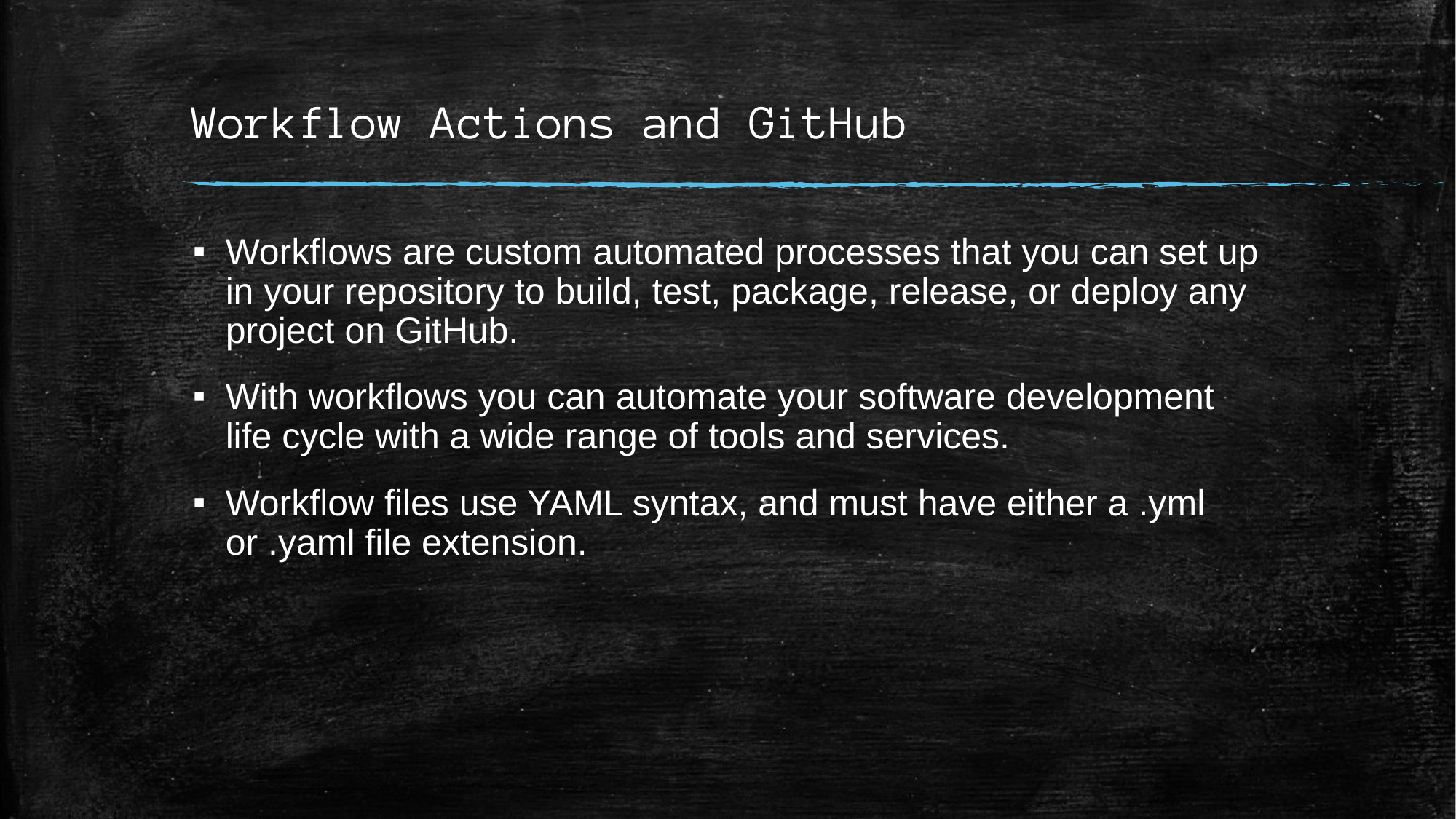

# Workflow Actions and GitHub
Workflows are custom automated processes that you can set up in your repository to build, test, package, release, or deploy any project on GitHub.
With workflows you can automate your software development life cycle with a wide range of tools and services.
Workflow files use YAML syntax, and must have either a .yml or .yaml file extension.